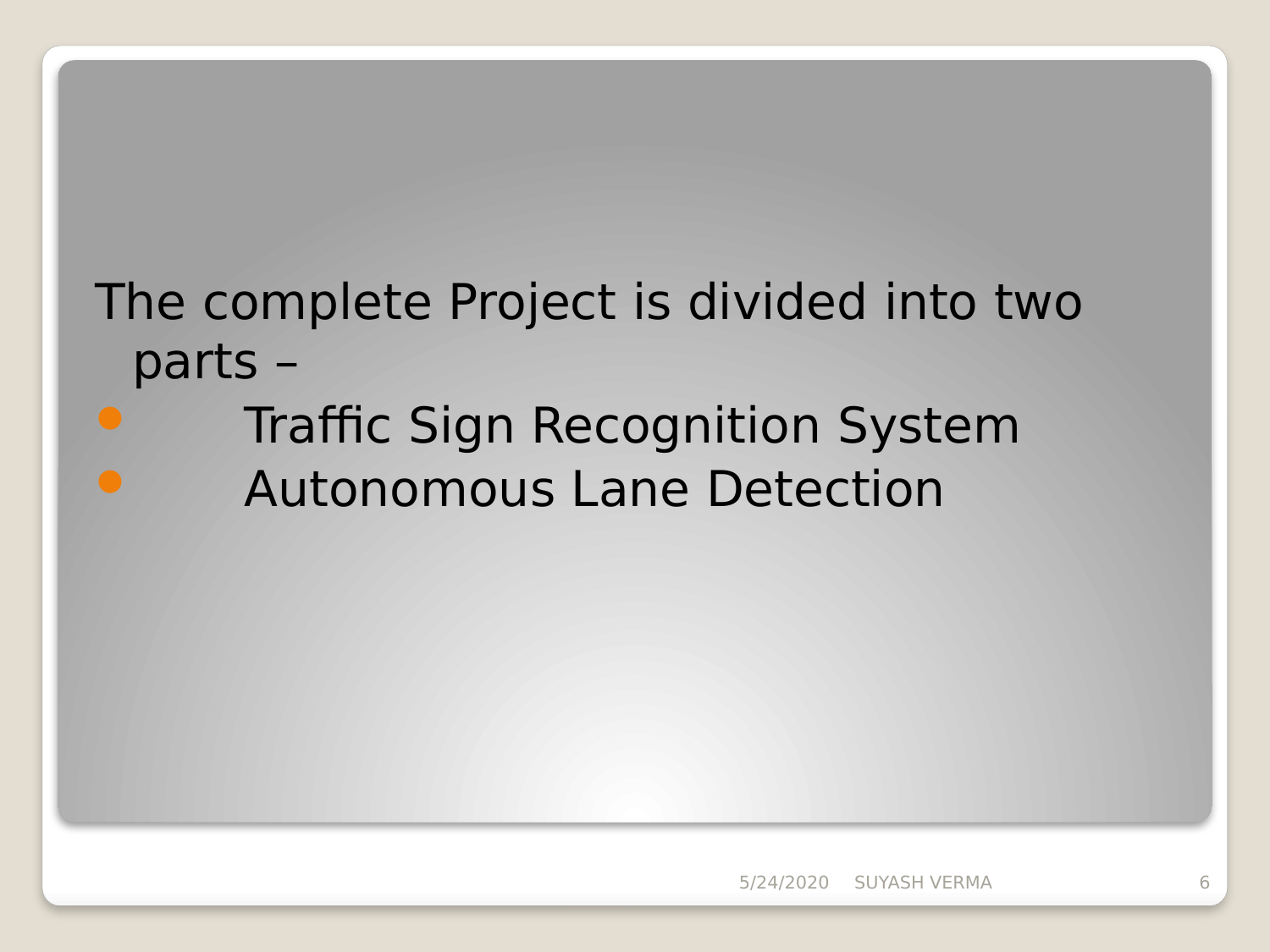

The complete Project is divided into two parts –
       Traffic Sign Recognition System
       Autonomous Lane Detection

5/24/2020
SUYASH VERMA
6